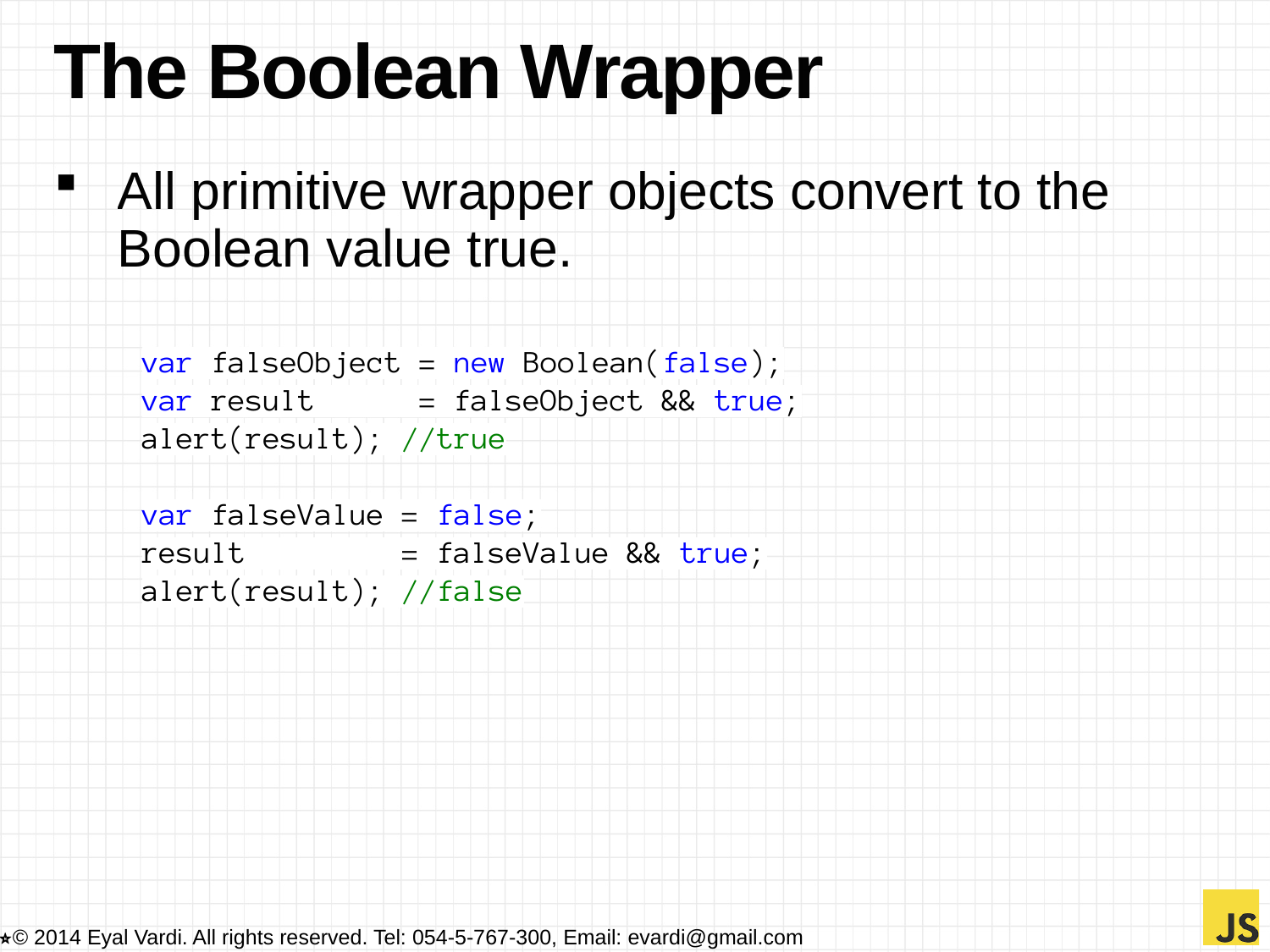

# The Boolean Wrapper
All primitive wrapper objects convert to the Boolean value true.
var falseObject = new Boolean(false);
var result      = falseObject && true;
alert(result); //true

var falseValue = false;
result         = falseValue && true;
alert(result); //false